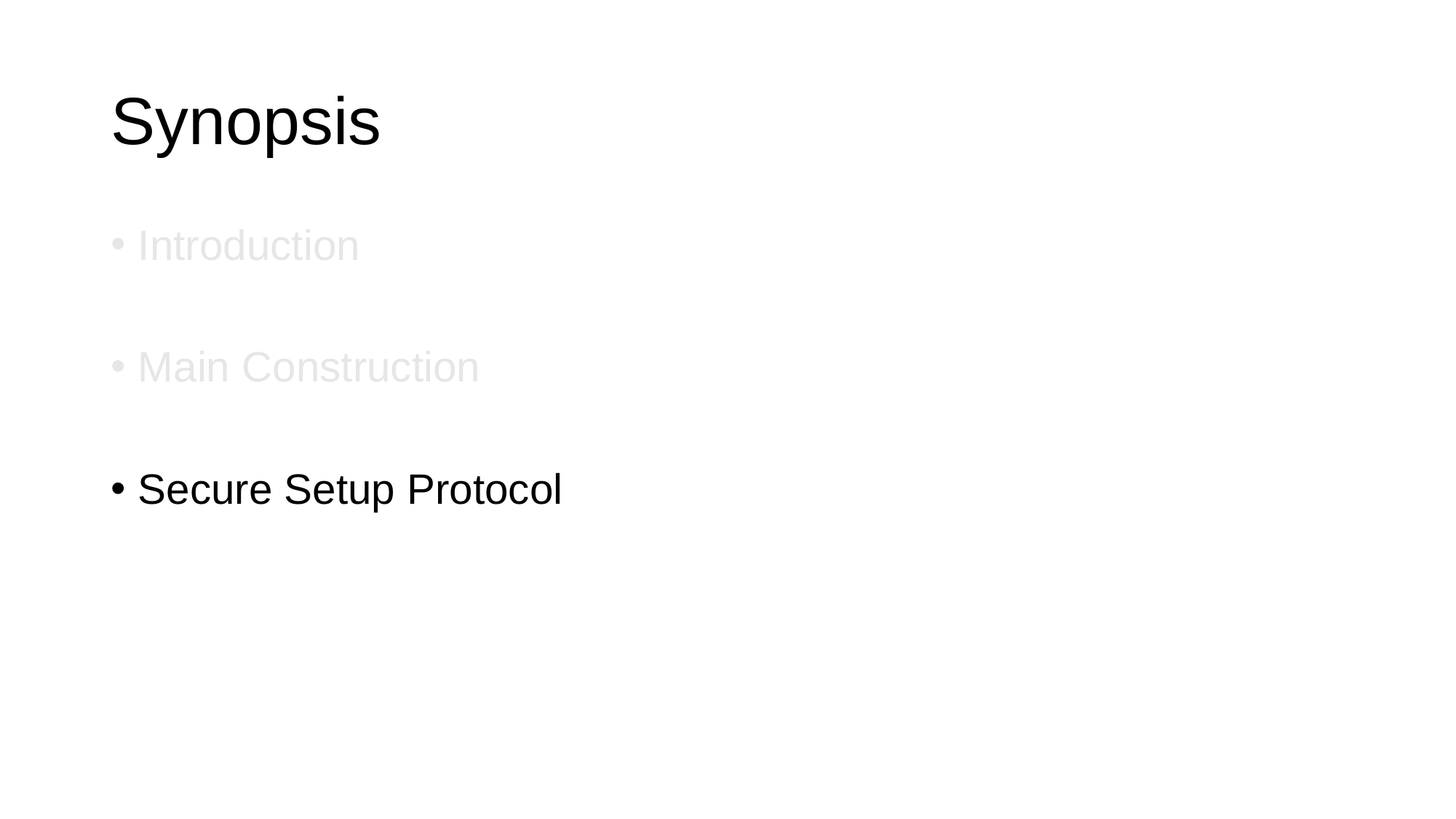

# Synopsis
Introduction

Main Construction

Secure Setup Protocol